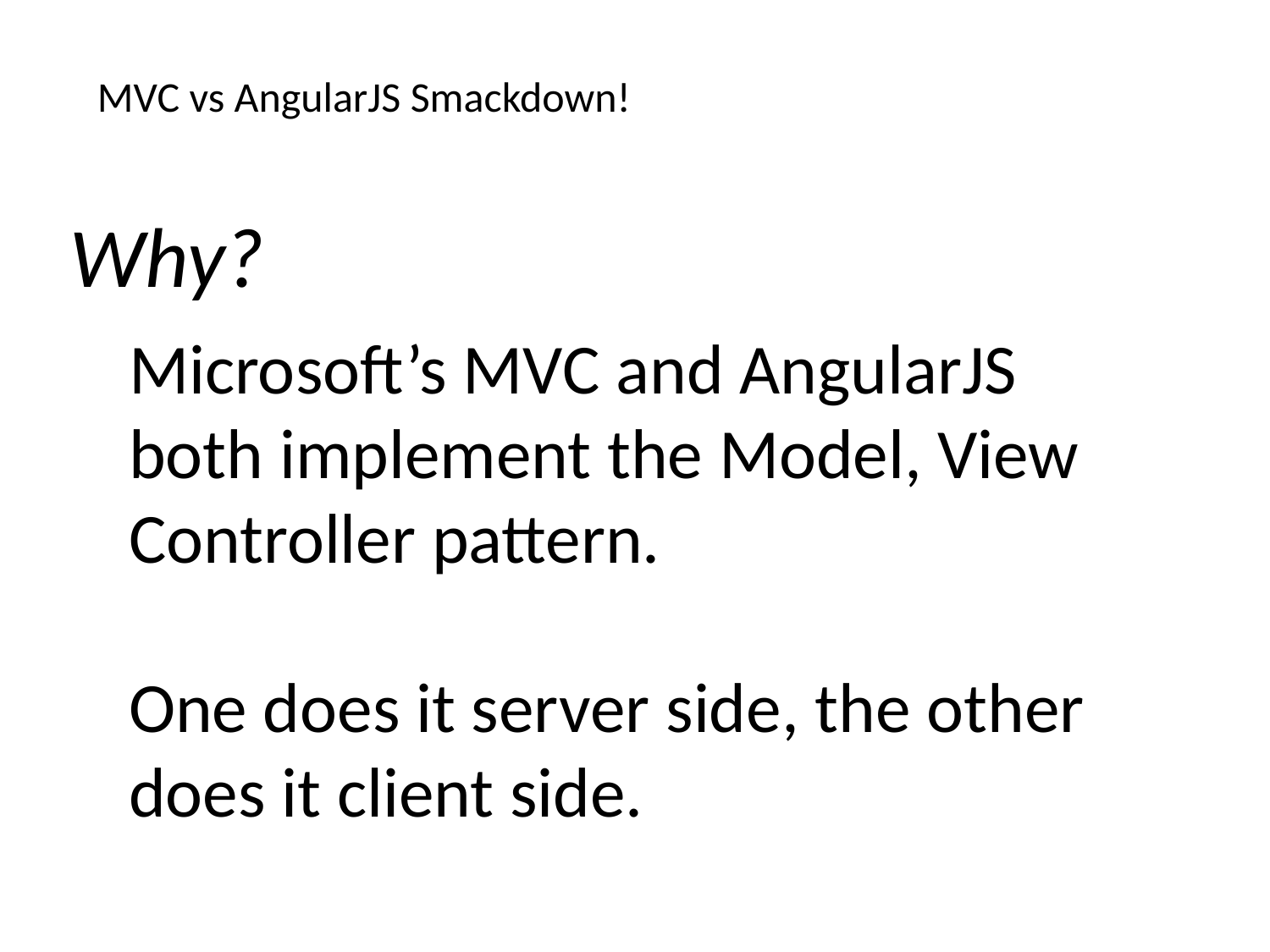

# MVC vs AngularJS Smackdown!
Why?
Microsoft’s MVC and AngularJS both implement the Model, View Controller pattern.

One does it server side, the other does it client side.